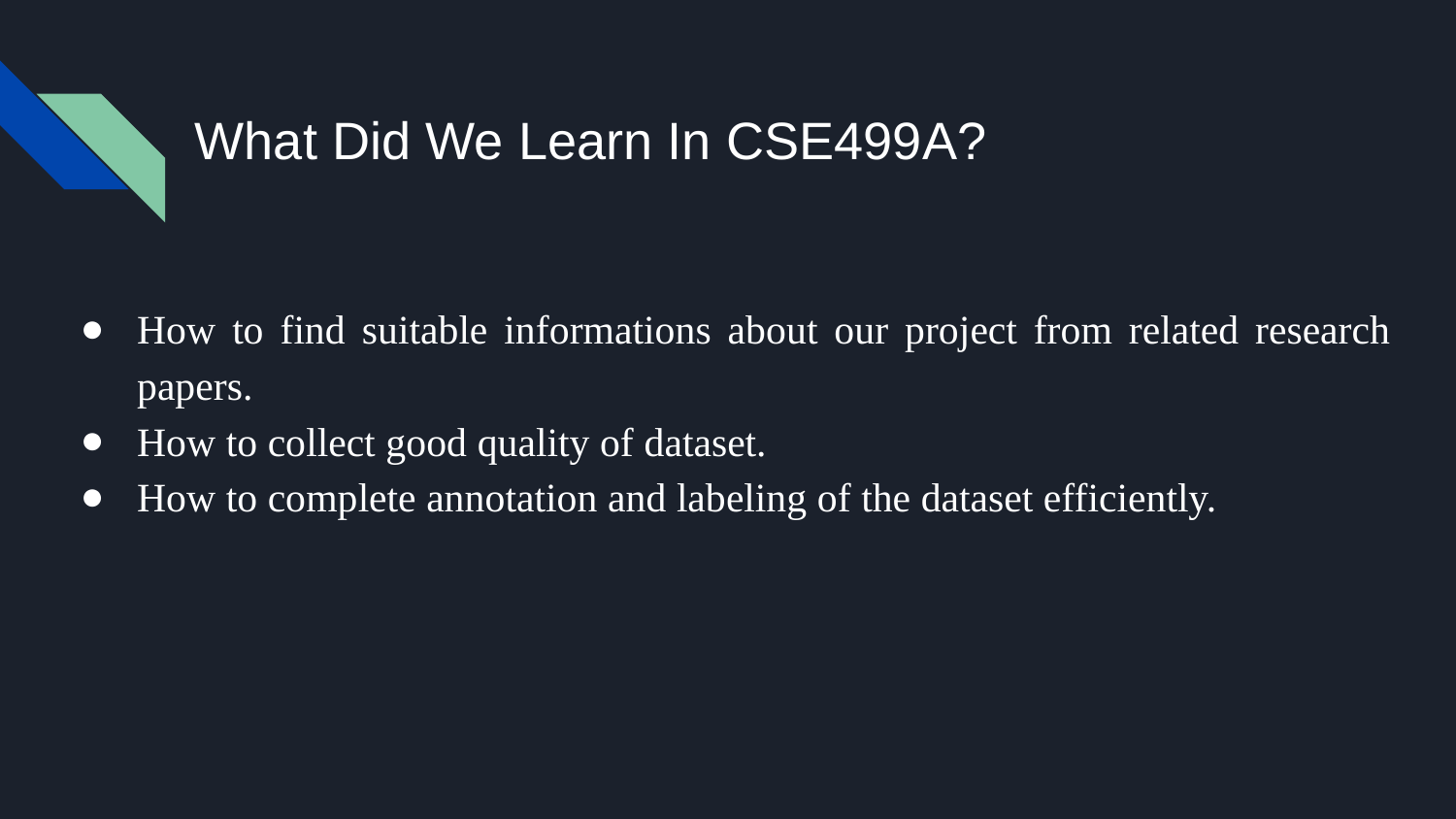

# What Did We Learn In CSE499A?

How to find suitable informations about our project from related research papers.
How to collect good quality of dataset.
How to complete annotation and labeling of the dataset efficiently.